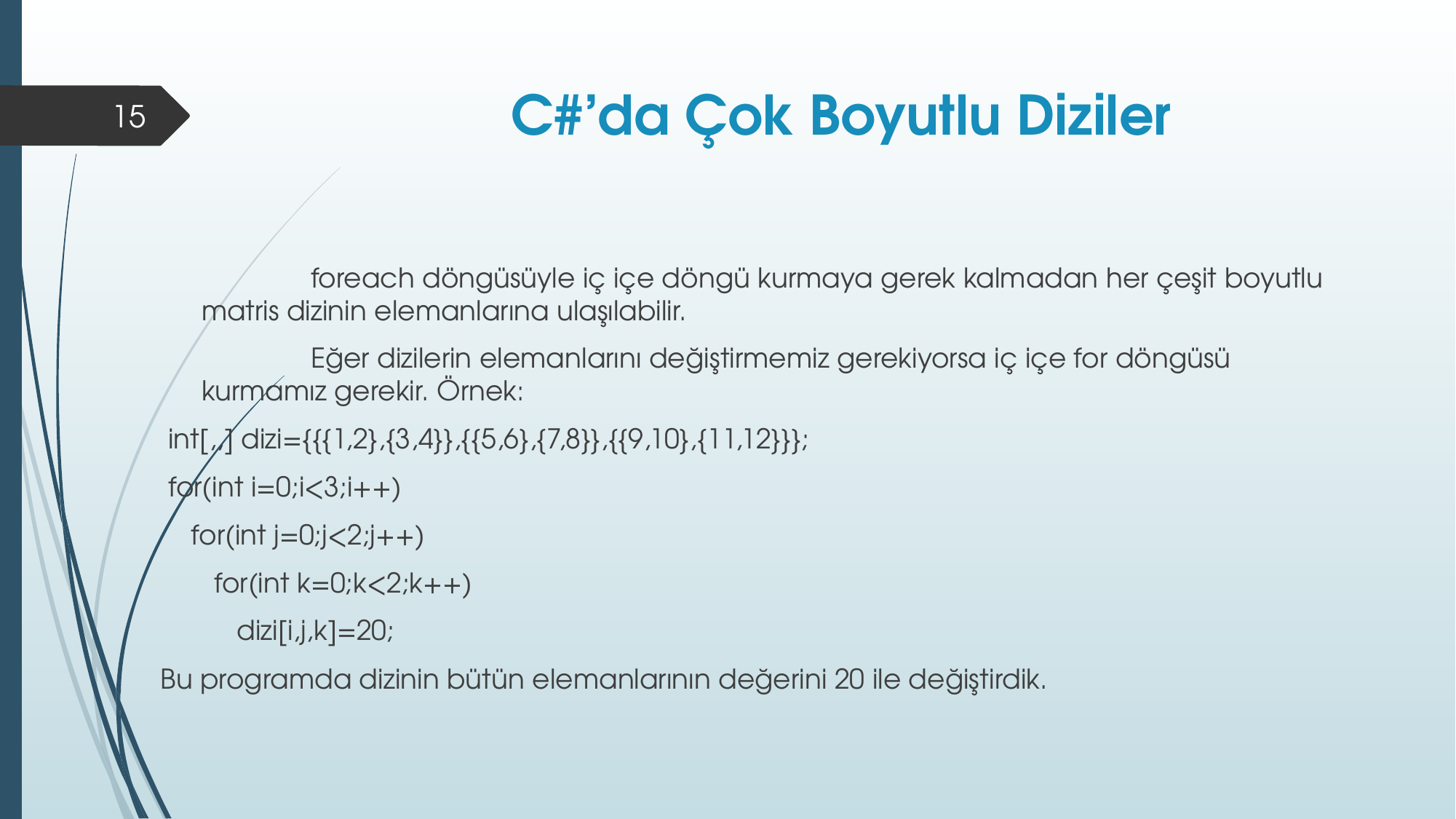

# C#’da Çok Boyutlu Diziler
15
		foreach döngüsüyle iç içe döngü kurmaya gerek kalmadan her çeşit boyutlu matris dizinin elemanlarına ulaşılabilir.
		Eğer dizilerin elemanlarını değiştirmemiz gerekiyorsa iç içe for döngüsü kurmamız gerekir. Örnek:
 int[,,] dizi={{{1,2},{3,4}},{{5,6},{7,8}},{{9,10},{11,12}}};
 for(int i=0;i<3;i++)
    for(int j=0;j<2;j++)
       for(int k=0;k<2;k++)
          dizi[i,j,k]=20;
Bu programda dizinin bütün elemanlarının değerini 20 ile değiştirdik.